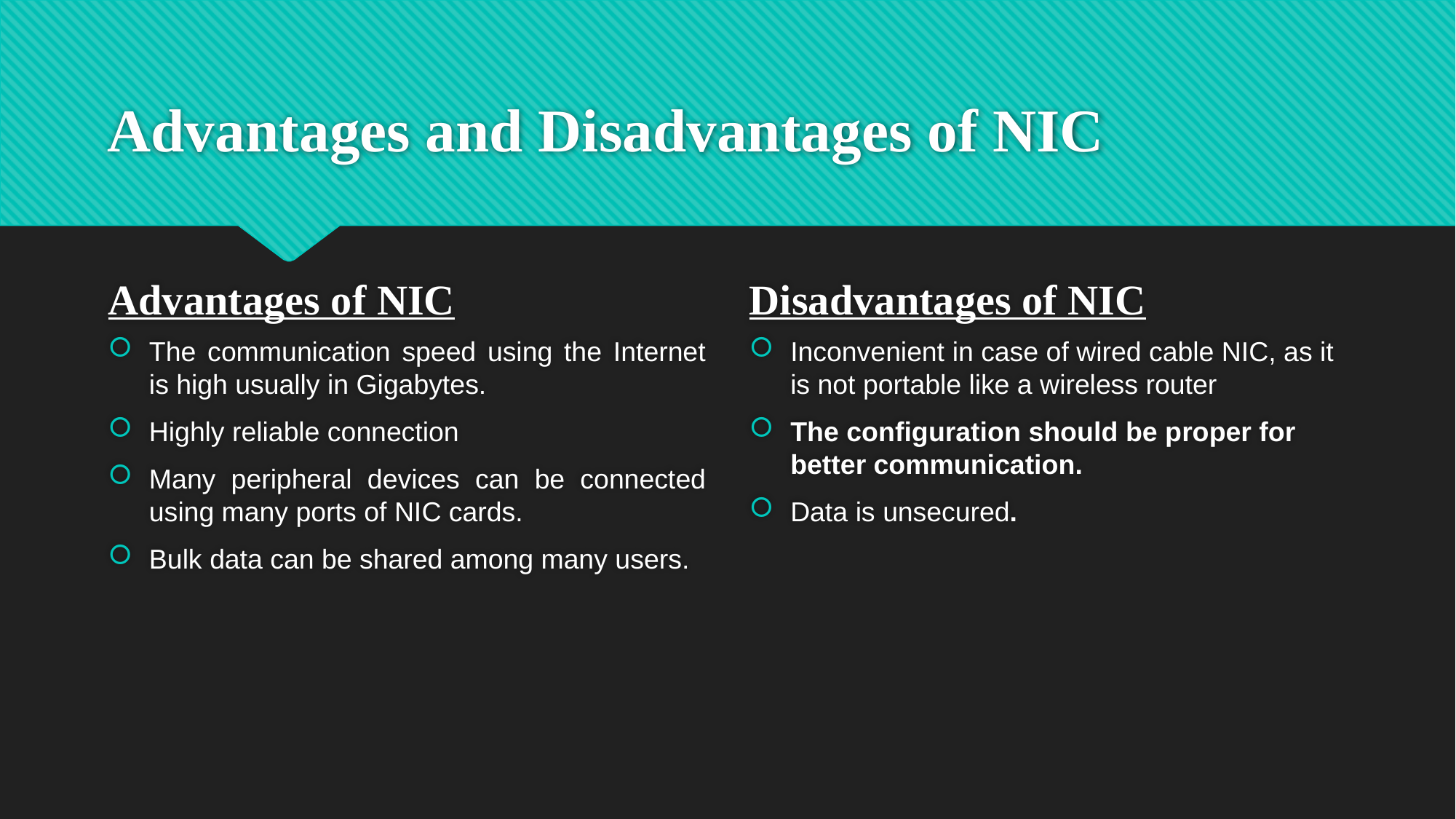

# Advantages and Disadvantages of NIC
Advantages of NIC
Disadvantages of NIC
The communication speed using the Internet is high usually in Gigabytes.
Highly reliable connection
Many peripheral devices can be connected using many ports of NIC cards.
Bulk data can be shared among many users.

Inconvenient in case of wired cable NIC, as it is not portable like a wireless router
The configuration should be proper for better communication.
Data is unsecured.